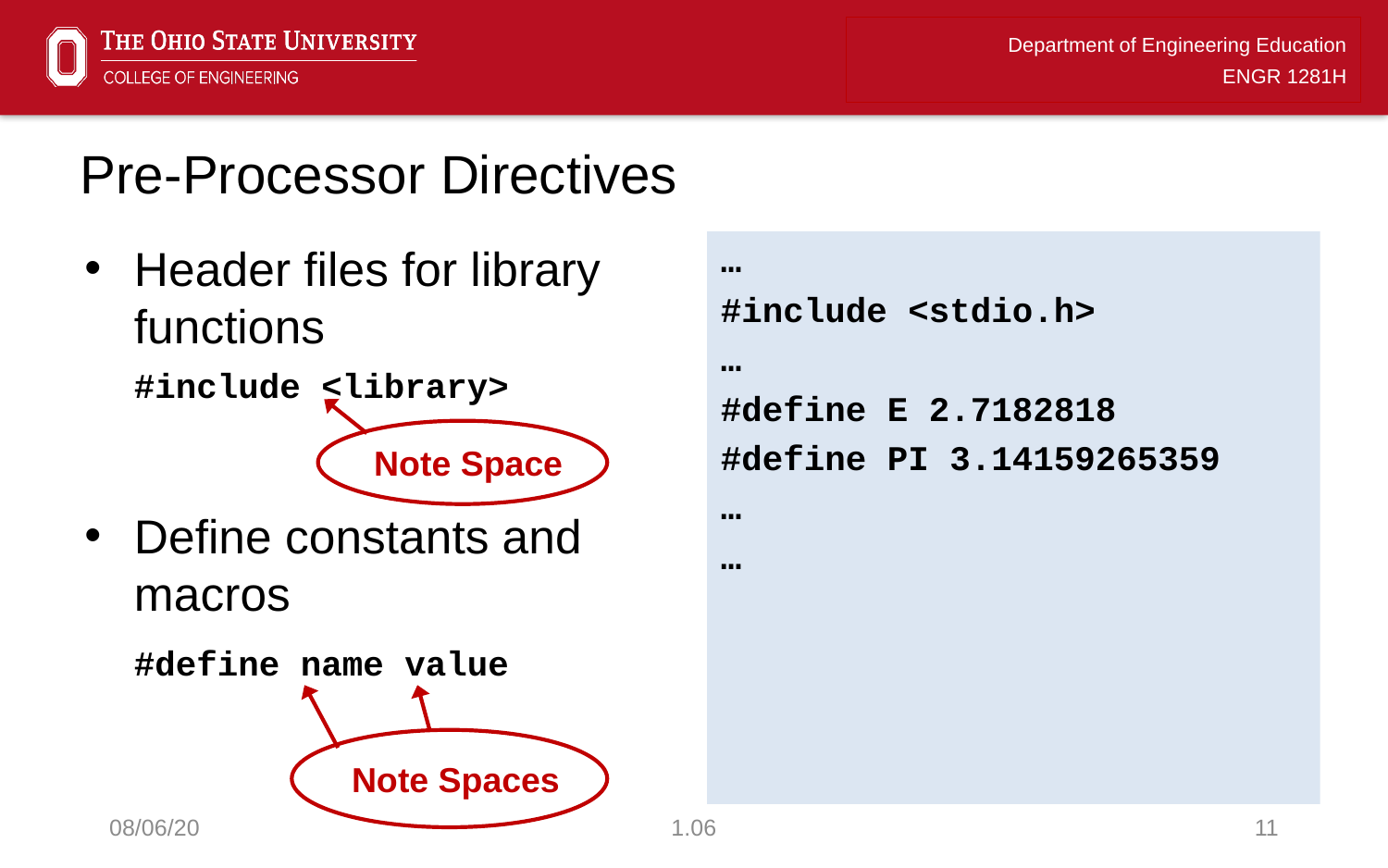

# Pre-Processor Directives
Header files for library functions
		#include <library>

Define constants and macros
		#define name value

…
#include <stdio.h>
…
#define E 2.7182818
#define PI 3.14159265359
…
…

Note Space

Note Spaces
08/06/20
1.06
11